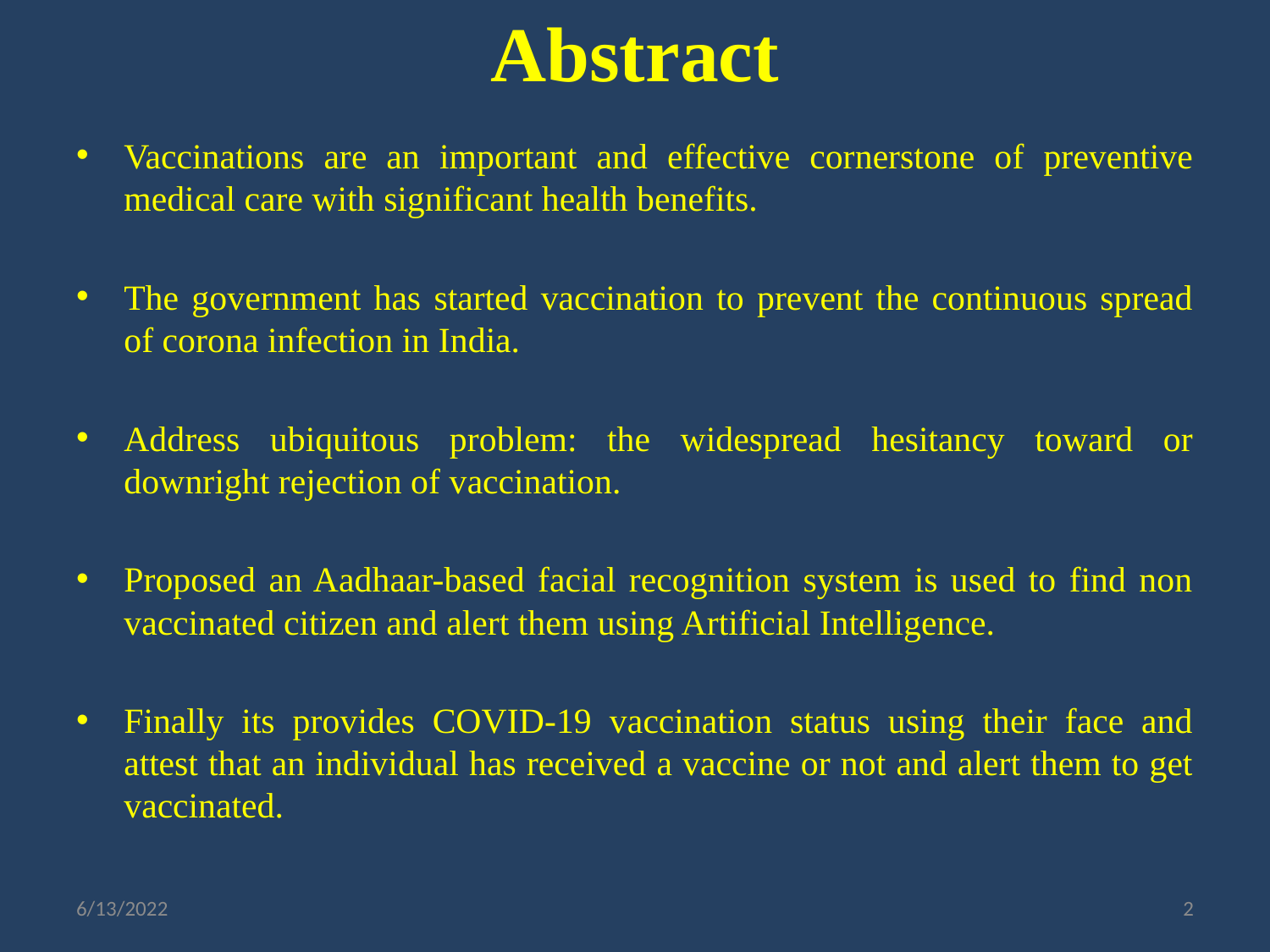

# Abstract
Vaccinations are an important and effective cornerstone of preventive medical care with significant health benefits.

The government has started vaccination to prevent the continuous spread of corona infection in India.

Address ubiquitous problem: the widespread hesitancy toward or downright rejection of vaccination.

Proposed an Aadhaar-based facial recognition system is used to find non vaccinated citizen and alert them using Artificial Intelligence.

Finally its provides COVID-19 vaccination status using their face and attest that an individual has received a vaccine or not and alert them to get vaccinated.

6/13/2022
2